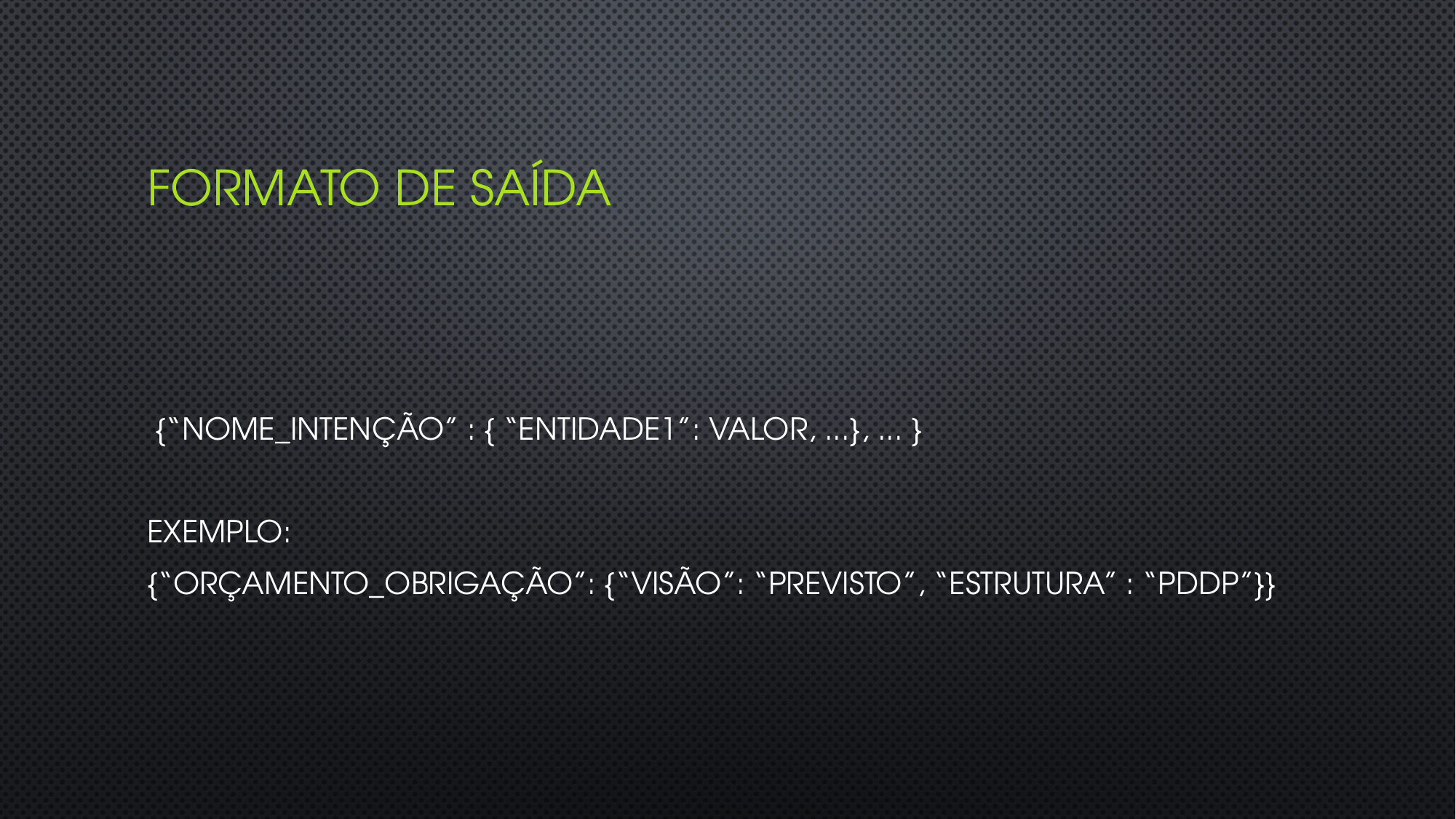

# Formato de saída
 {“nome_intenção” : { “entidade1”: valor, ...}, ... }

Exemplo:
{“orçamento_obrigação”: {“visão”: “previsto”, “estrutura” : “pddp”}}